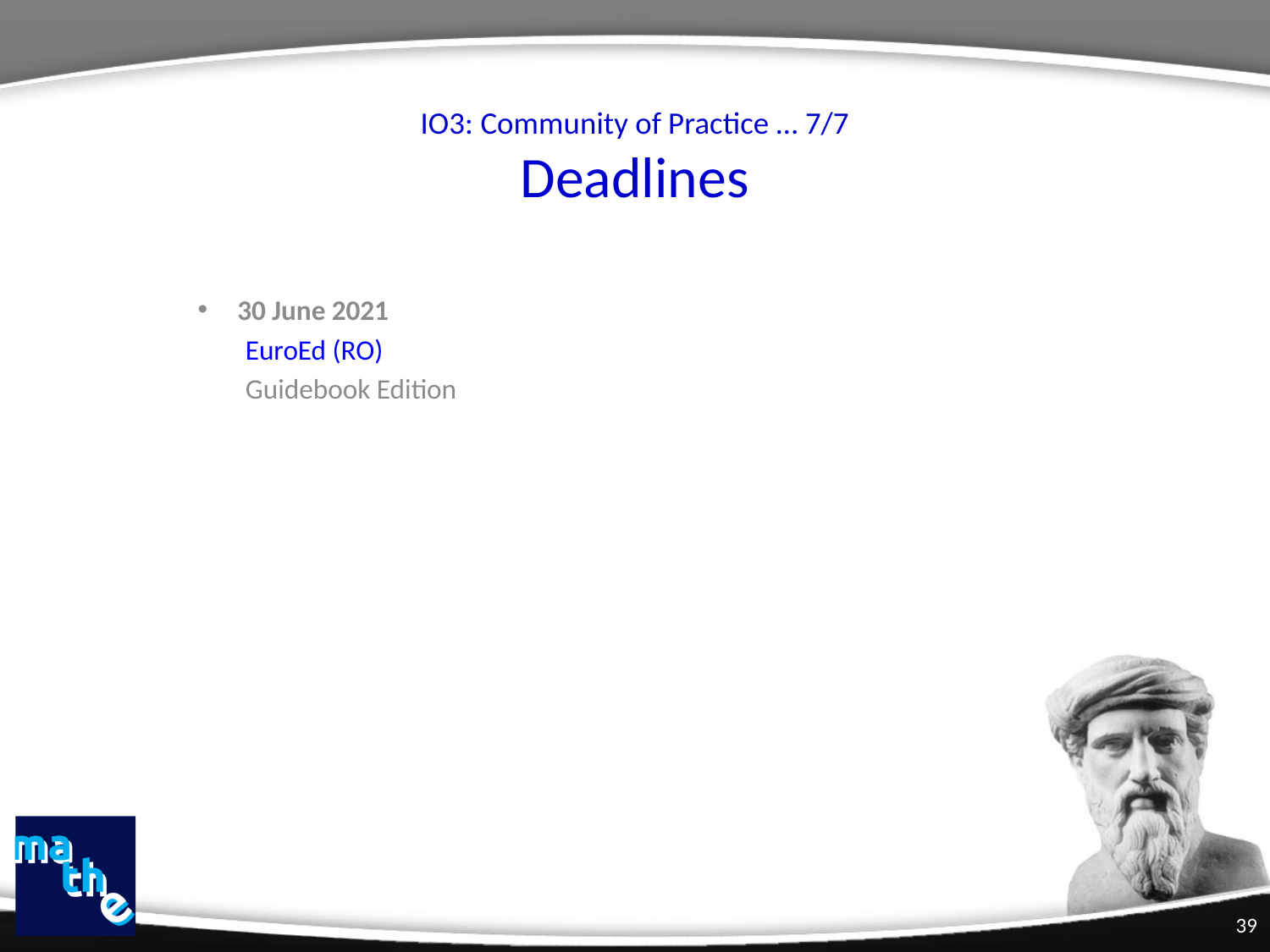

# IO3: Community of Practice … 7/7 Deadlines

30 June 2021
	EuroEd (RO)
	Guidebook Edition